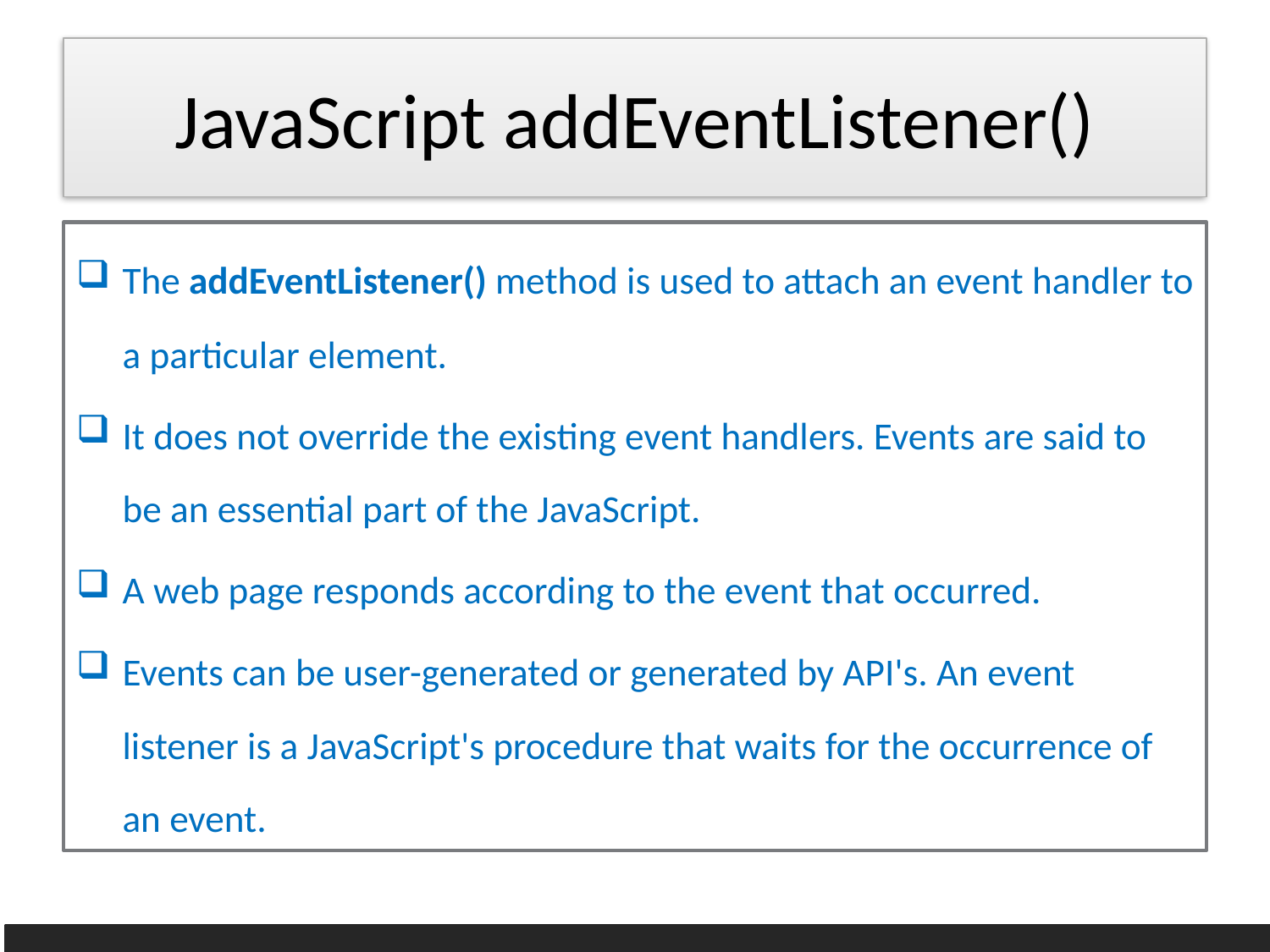

# JavaScript addEventListener()
The addEventListener() method is used to attach an event handler to a particular element.
It does not override the existing event handlers. Events are said to be an essential part of the JavaScript.
A web page responds according to the event that occurred.
Events can be user-generated or generated by API's. An event listener is a JavaScript's procedure that waits for the occurrence of an event.